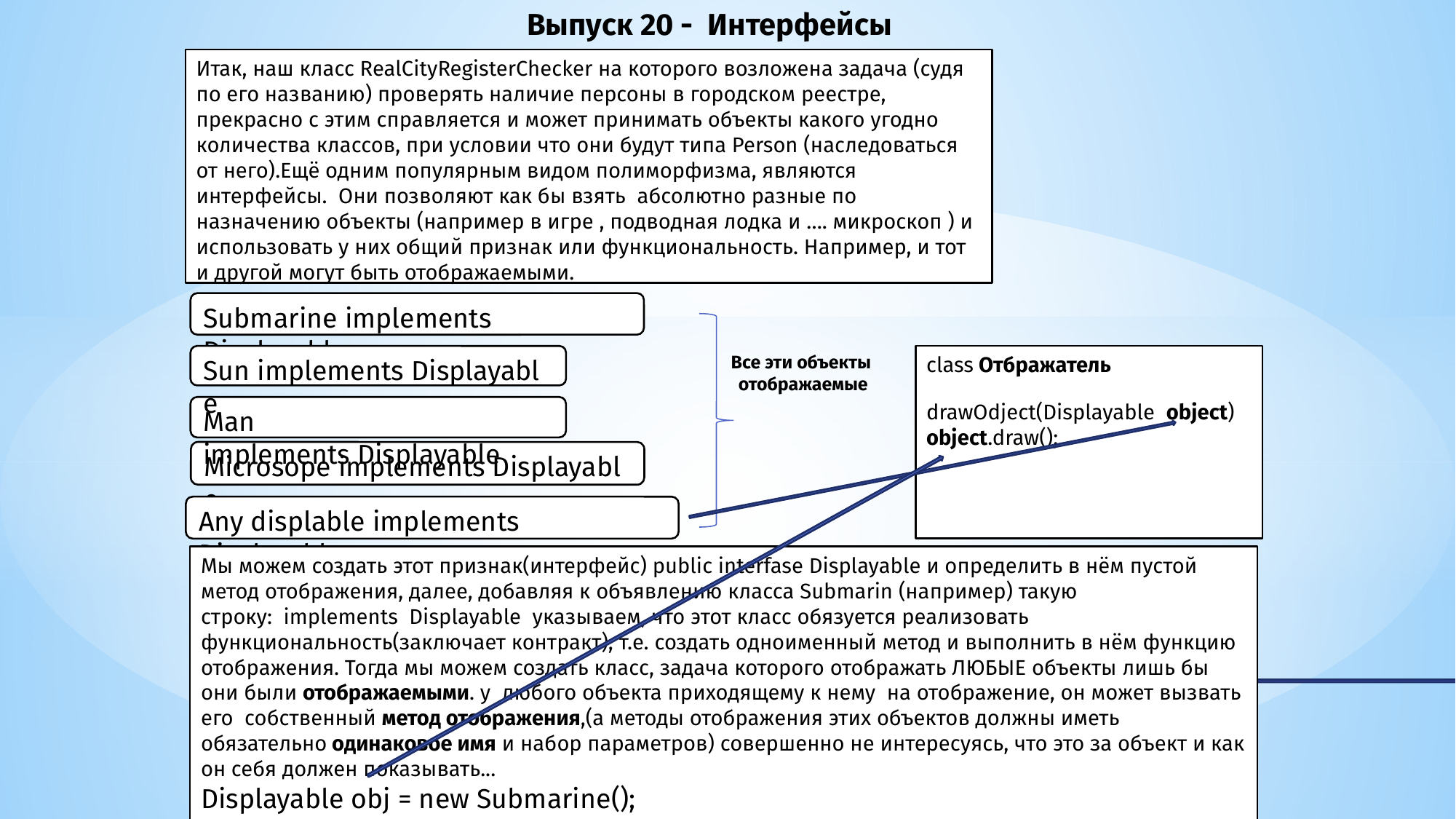

# Выпуск 20 -  Интерфейсы
Итак, наш класс RealCityRegisterChecker на которого возложена задача (судя по его названию) проверять наличие персоны в городском реестре, прекрасно с этим справляется и может принимать объекты какого угодно количества классов, при условии что они будут типа Person (наследоваться от него).Ещё одним популярным видом полиморфизма, являются интерфейсы.  Они позволяют как бы взять  абсолютно разные по назначению объекты (например в игре , подводная лодка и …. микроскоп ) и использовать у них общий признак или функциональность. Например, и тот и другой могут быть отображаемыми.

Submarine implements Displayable

Все эти объекты
 отображаемые
class Отбражатель
drawOdject(Displayable  object)
object.draw();

Sun implements Displayable

Man implements Displayable

Microsope implements Displayable

Any displable implements Displayable
Мы можем создать этот признак(интерфейс) public interfase Displayable и определить в нём пустой метод отображения, далее, добавляя к объявлению класса Submarin (например) такую строку:  implements  Displayable  указываем, что этот класс обязуется реализовать функциональность(заключает контракт), т.е. создать одноименный метод и выполнить в нём функцию отображения. Тогда мы можем создать класс, задача которого отображать ЛЮБЫЕ объекты лишь бы они были отображаемыми. у  любого объекта приходящему к нему  на отображение, он может вызвать его  собственный метод отображения,(а методы отображения этих объектов должны иметь обязательно одинаковое имя и набор параметров) совершенно не интересуясь, что это за объект и как он себя должен показывать...
Displayable obj = new Submarine();